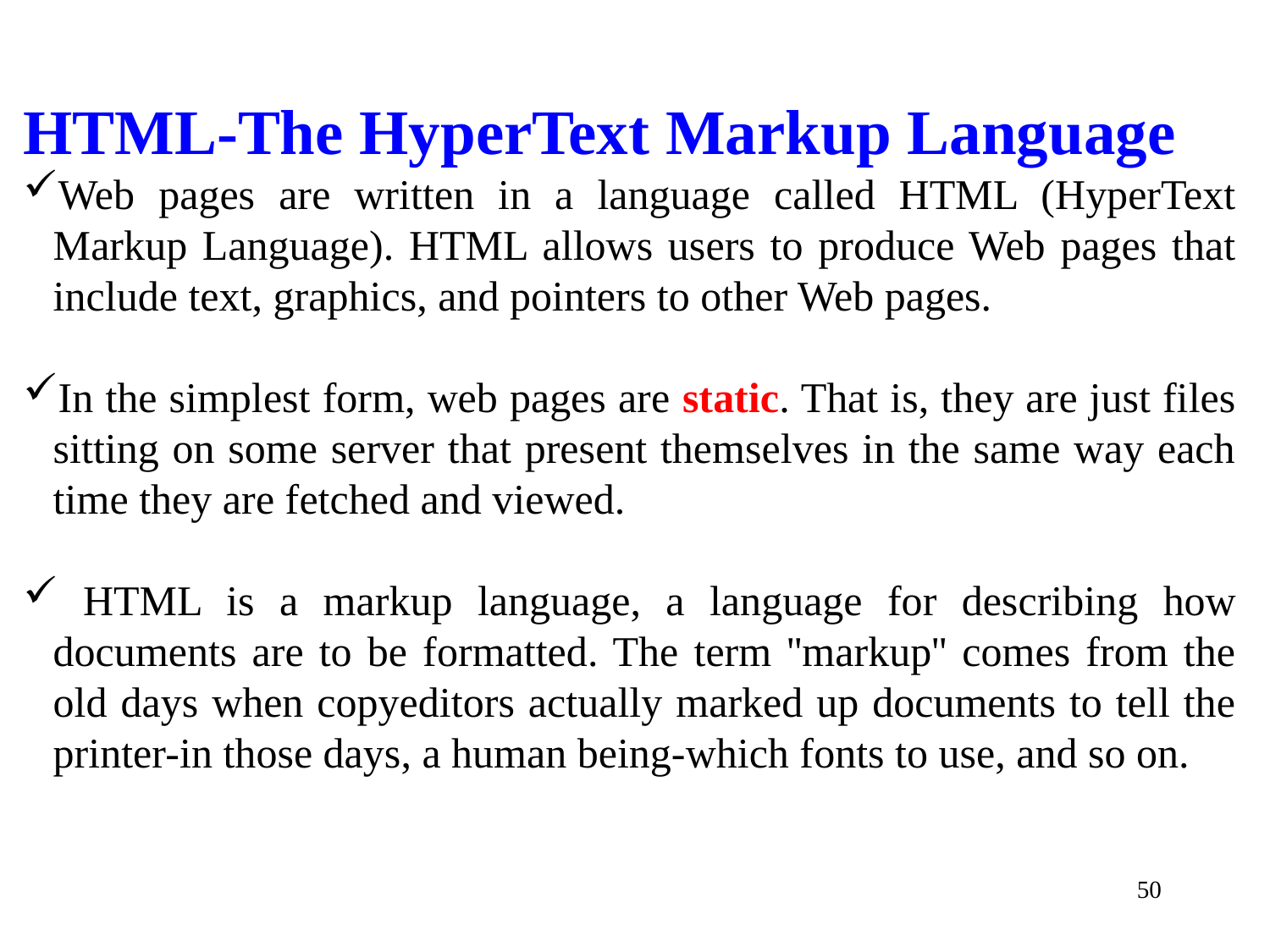

HTML-The HyperText Markup Language
Web pages are written in a language called HTML (HyperText Markup Language). HTML allows users to produce Web pages that include text, graphics, and pointers to other Web pages.

In the simplest form, web pages are static. That is, they are just files sitting on some server that present themselves in the same way each time they are fetched and viewed.

 HTML is a markup language, a language for describing how documents are to be formatted. The term ''markup'' comes from the old days when copyeditors actually marked up documents to tell the printer-in those days, a human being-which fonts to use, and so on.
50